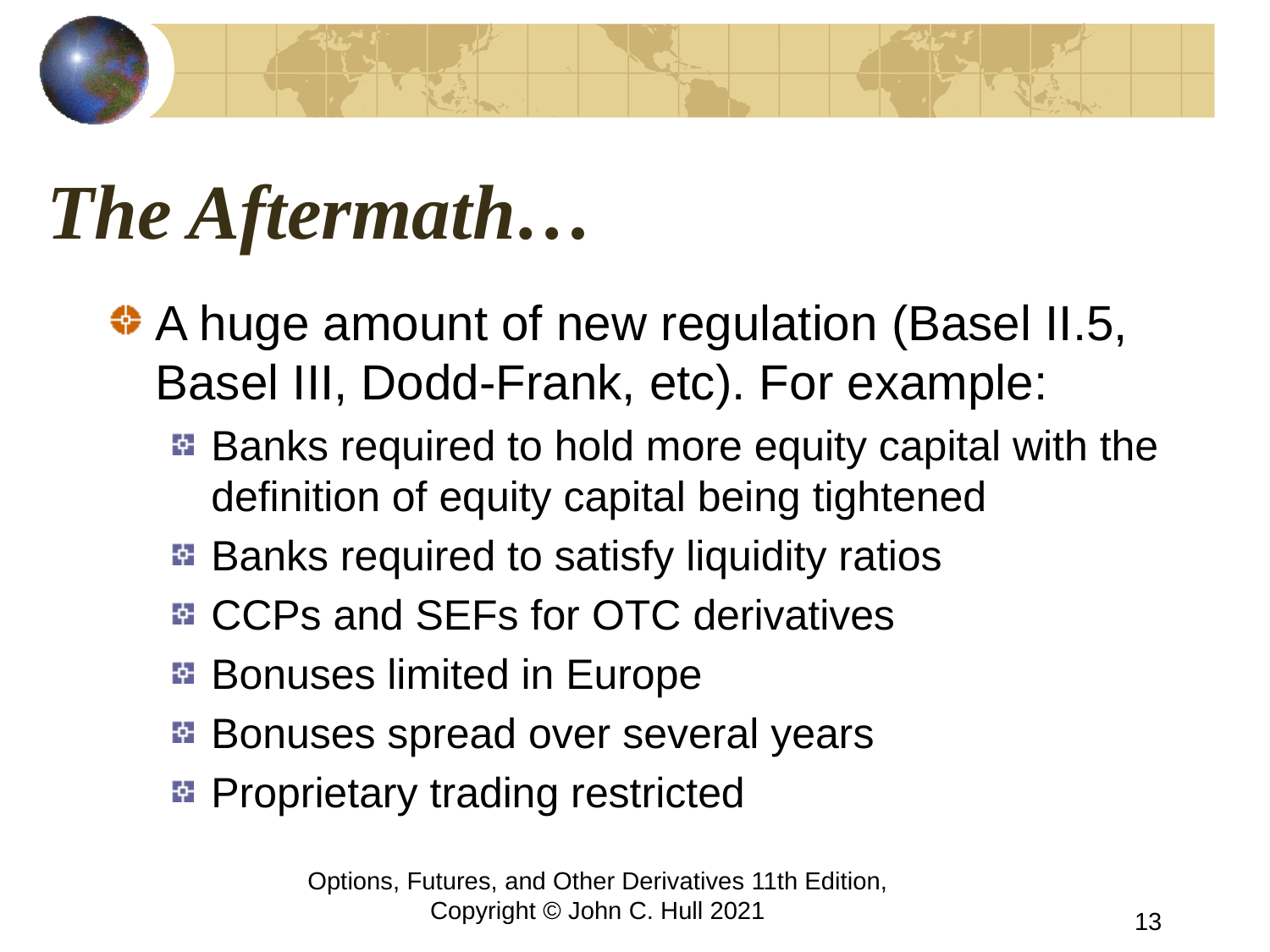

# The Aftermath…

A huge amount of new regulation (Basel II.5, Basel III, Dodd-Frank, etc). For example:
Banks required to hold more equity capital with the definition of equity capital being tightened
Banks required to satisfy liquidity ratios
CCPs and SEFs for OTC derivatives
Bonuses limited in Europe
Bonuses spread over several years
Proprietary trading restricted

Options, Futures, and Other Derivatives 11th Edition, Copyright © John C. Hull 2021
13